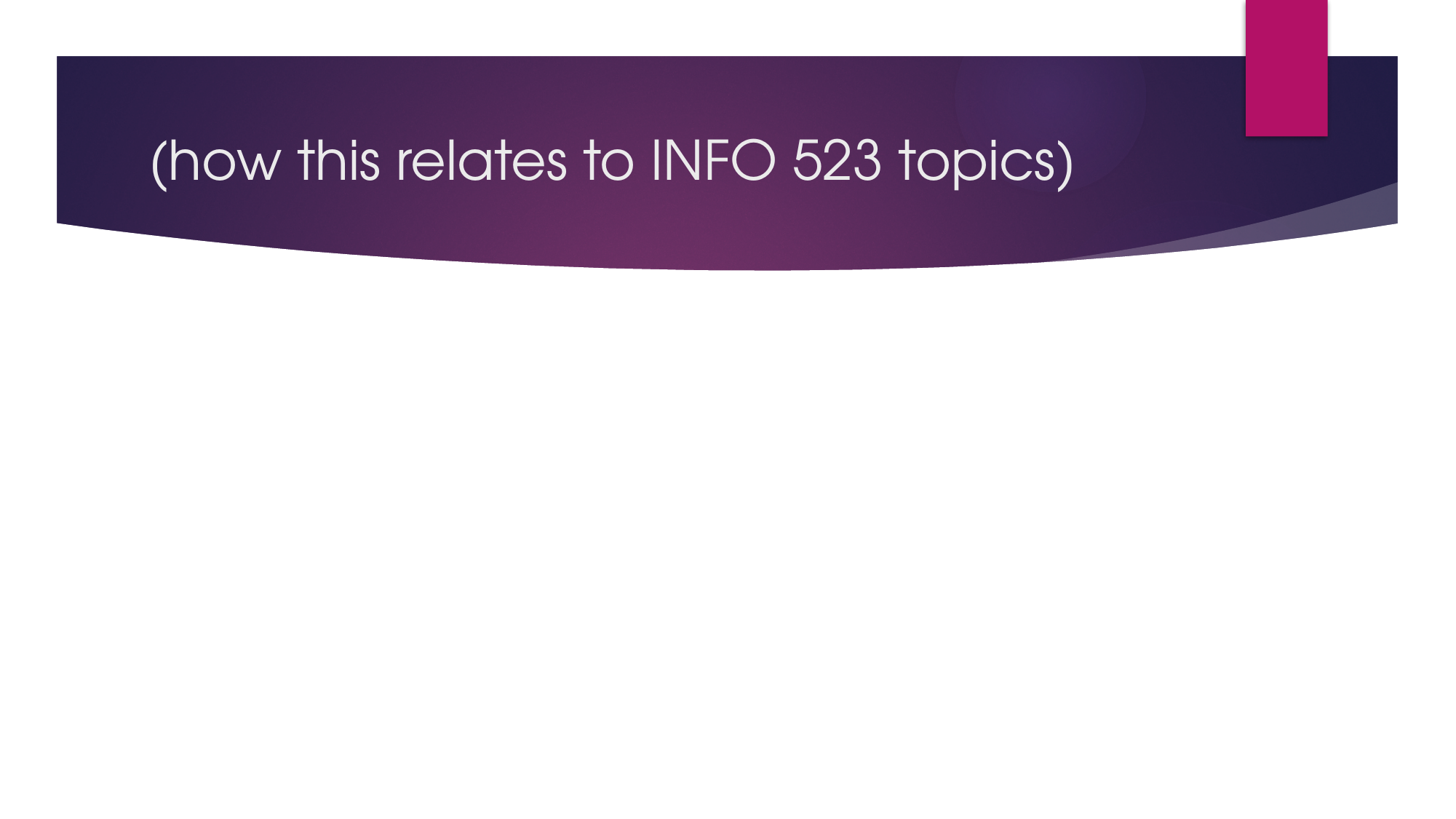

# (how this relates to INFO 523 topics)